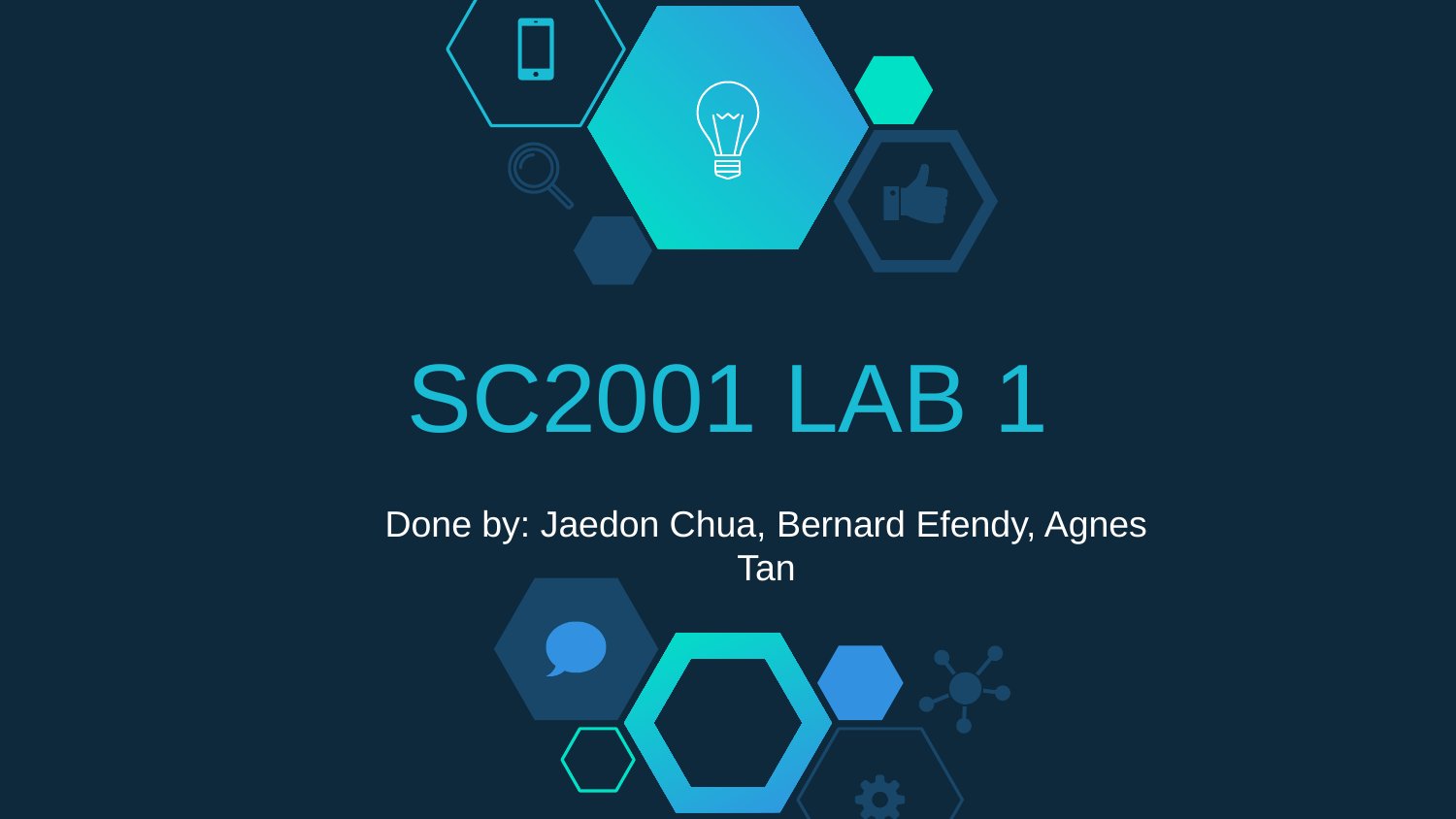

# SC2001 LAB 1
Done by: Jaedon Chua, Bernard Efendy, Agnes Tan